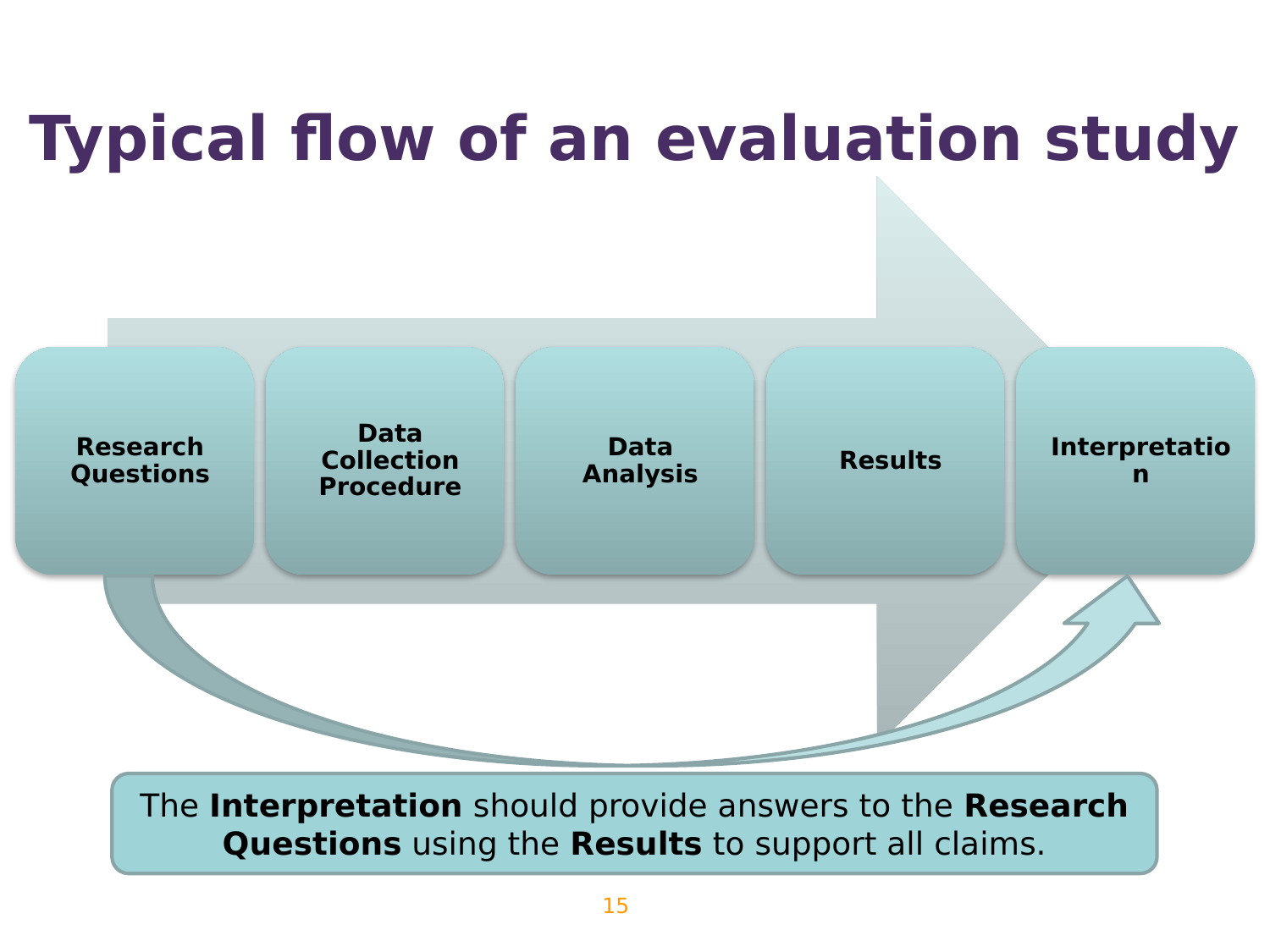

# Typical flow of an evaluation study
Research Questions
Data Collection Procedure
Data Analysis
Results
Interpretation

The Interpretation should provide answers to the Research Questions using the Results to support all claims.
15